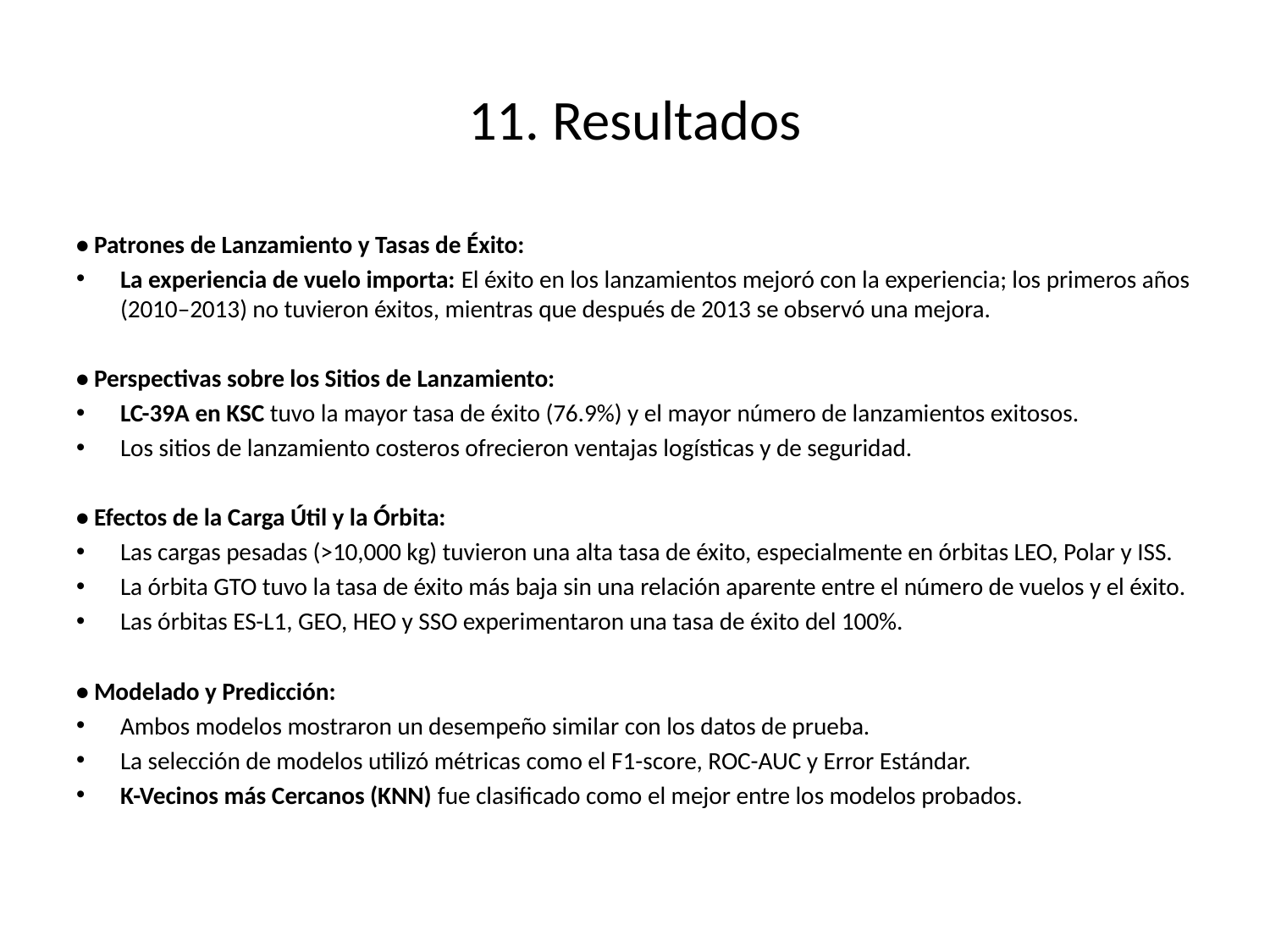

# 11. Resultados
• Patrones de Lanzamiento y Tasas de Éxito:
La experiencia de vuelo importa: El éxito en los lanzamientos mejoró con la experiencia; los primeros años (2010–2013) no tuvieron éxitos, mientras que después de 2013 se observó una mejora.

• Perspectivas sobre los Sitios de Lanzamiento:
LC-39A en KSC tuvo la mayor tasa de éxito (76.9%) y el mayor número de lanzamientos exitosos.
Los sitios de lanzamiento costeros ofrecieron ventajas logísticas y de seguridad.

• Efectos de la Carga Útil y la Órbita:
Las cargas pesadas (>10,000 kg) tuvieron una alta tasa de éxito, especialmente en órbitas LEO, Polar y ISS.
La órbita GTO tuvo la tasa de éxito más baja sin una relación aparente entre el número de vuelos y el éxito.
Las órbitas ES-L1, GEO, HEO y SSO experimentaron una tasa de éxito del 100%.

• Modelado y Predicción:
Ambos modelos mostraron un desempeño similar con los datos de prueba.
La selección de modelos utilizó métricas como el F1-score, ROC-AUC y Error Estándar.
K-Vecinos más Cercanos (KNN) fue clasificado como el mejor entre los modelos probados.